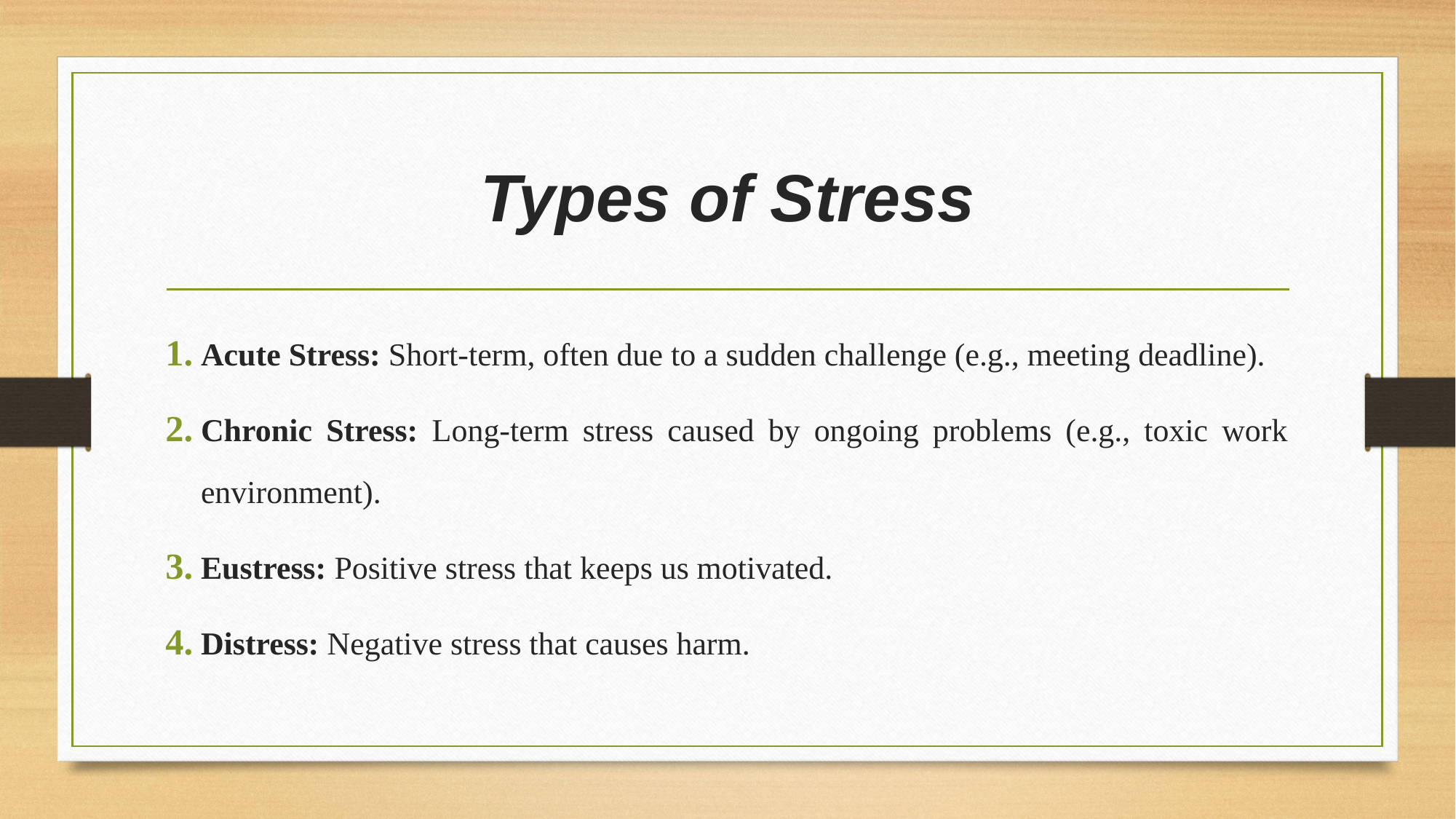

# Types of Stress
Acute Stress: Short-term, often due to a sudden challenge (e.g., meeting deadline).
Chronic Stress: Long-term stress caused by ongoing problems (e.g., toxic work environment).
Eustress: Positive stress that keeps us motivated.
Distress: Negative stress that causes harm.